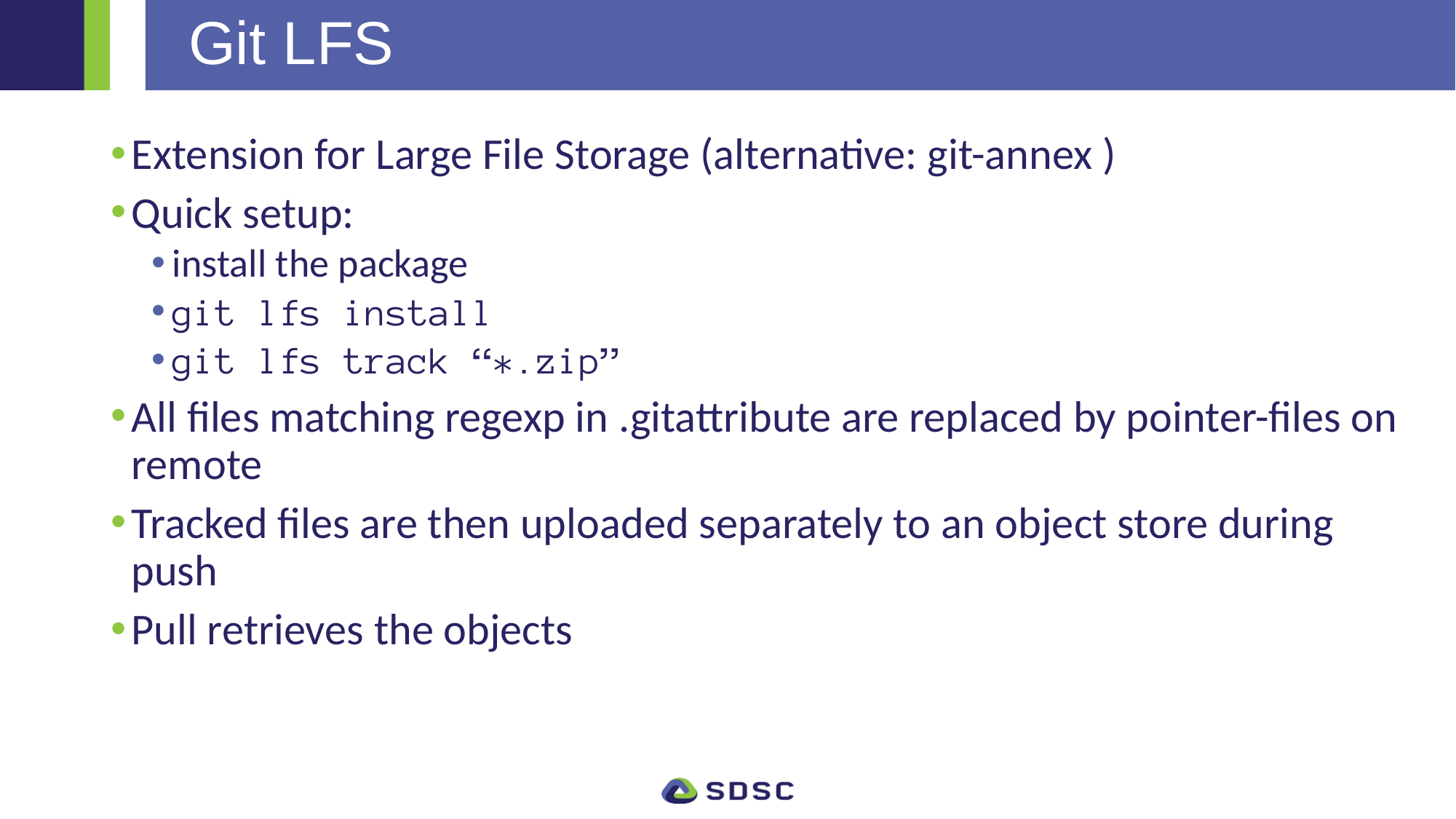

# Git LFS
Extension for Large File Storage (alternative: git-annex )
Quick setup:
install the package
git lfs install
git lfs track “*.zip”
All files matching regexp in .gitattribute are replaced by pointer-files on remote
Tracked files are then uploaded separately to an object store during push
Pull retrieves the objects